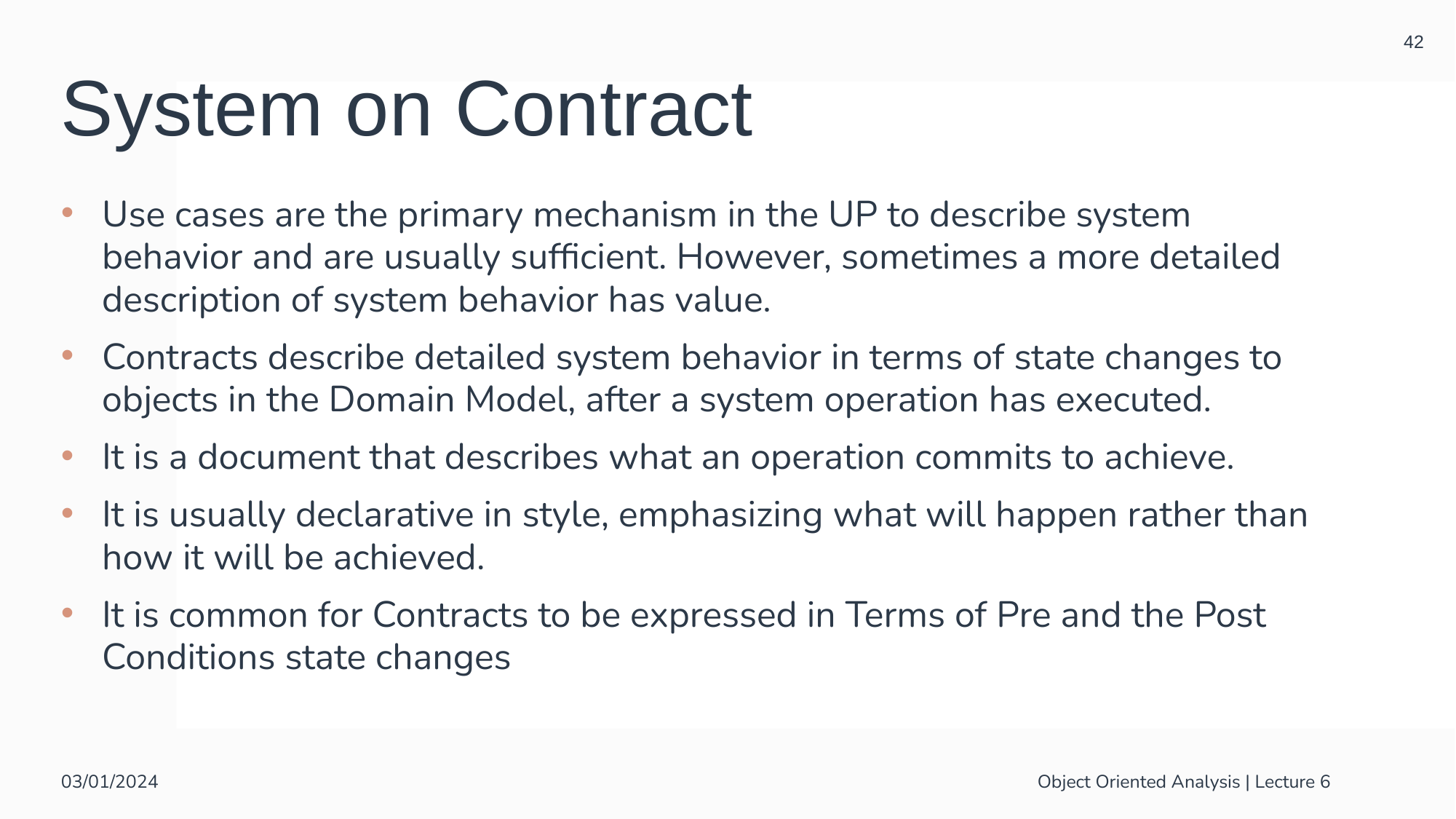

42
# System on Contract
Use cases are the primary mechanism in the UP to describe system behavior and are usually sufficient. However, sometimes a more detailed description of system behavior has value.
Contracts describe detailed system behavior in terms of state changes to objects in the Domain Model, after a system operation has executed.
It is a document that describes what an operation commits to achieve.
It is usually declarative in style, emphasizing what will happen rather than how it will be achieved.
It is common for Contracts to be expressed in Terms of Pre and the Post Conditions state changes

03/01/2024
Object Oriented Analysis | Lecture 6